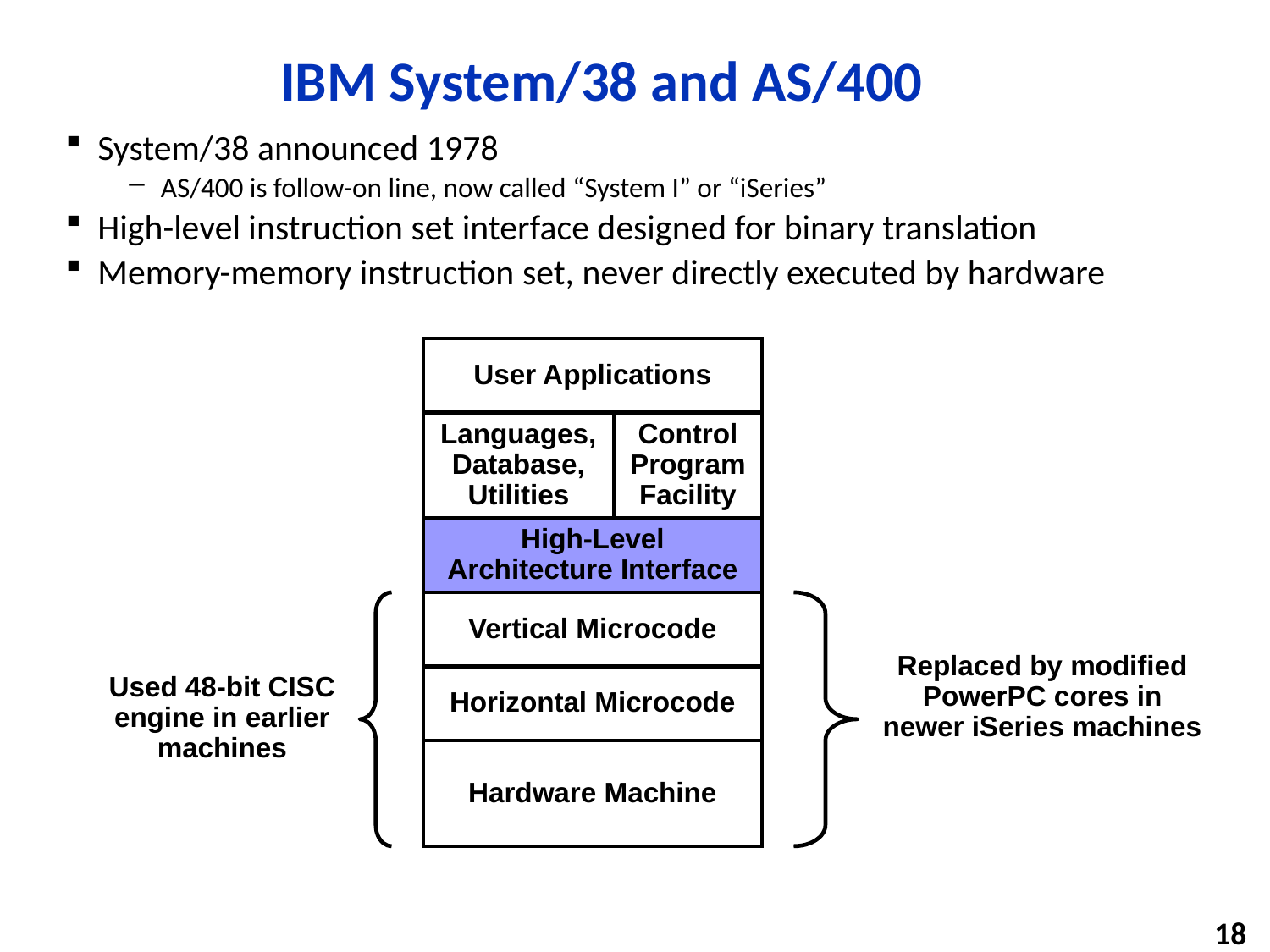

# IBM System/38 and AS/400
System/38 announced 1978
AS/400 is follow-on line, now called “System I” or “iSeries”
High-level instruction set interface designed for binary translation
Memory-memory instruction set, never directly executed by hardware
User Applications
Languages, Database, Utilities
Control Program Facility
High-Level Architecture Interface

Vertical Microcode

Replaced by modified PowerPC cores in newer iSeries machines
Used 48-bit CISC engine in earlier machines
Horizontal Microcode
Hardware Machine
18